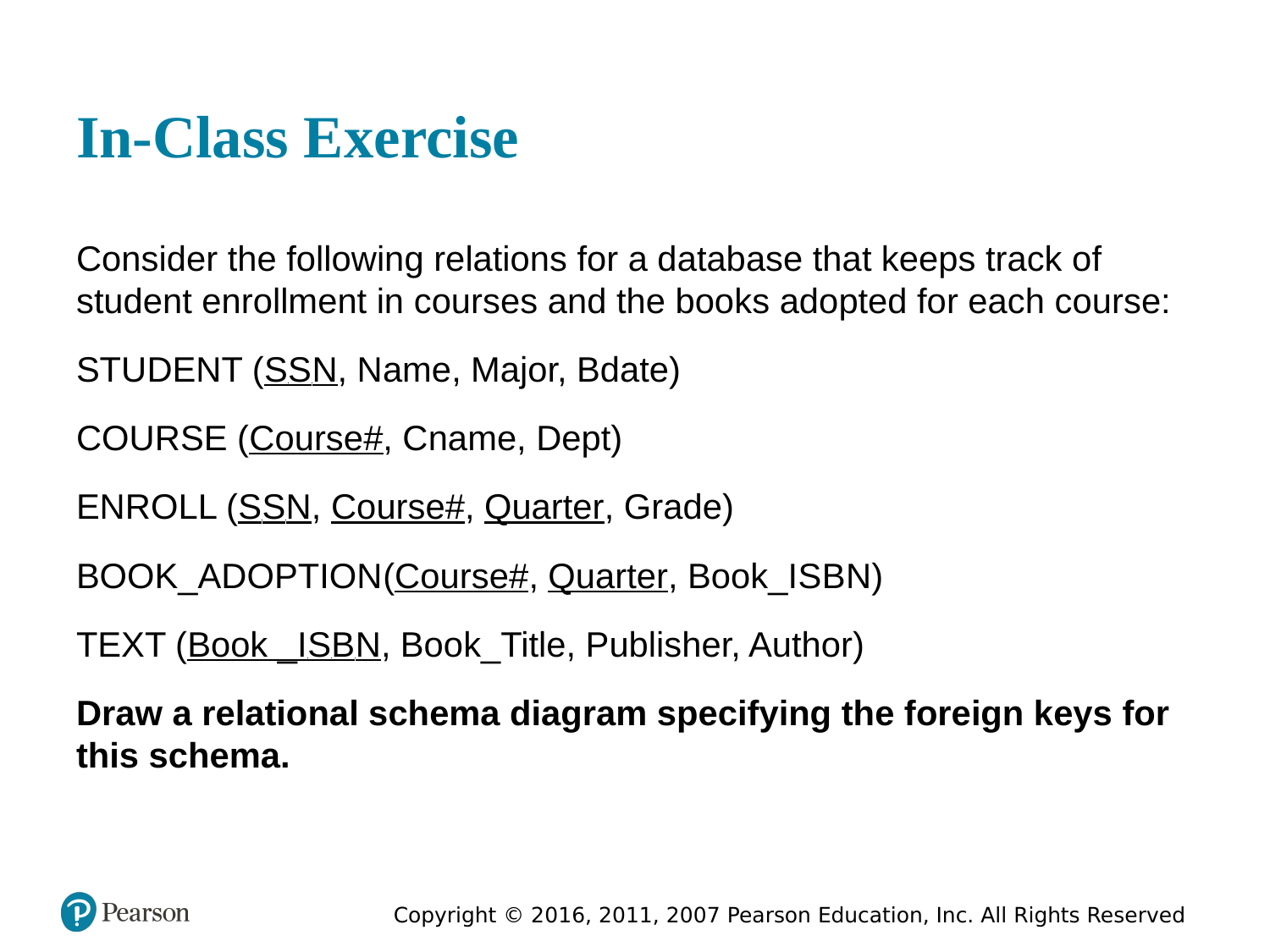

# In-Class Exercise
Consider the following relations for a database that keeps track of student enrollment in courses and the books adopted for each course:
STUDENT (S S N, Name, Major, Bdate)
COURSE (Course#, Cname, Dept)
ENROLL (S S N, Course#, Quarter, Grade)
BOOK_ADOPTION (Course#, Quarter, Book_I S B N)
TEXT (Book _I S B N, Book_Title, Publisher, Author)
Draw a relational schema diagram specifying the foreign keys for this schema.